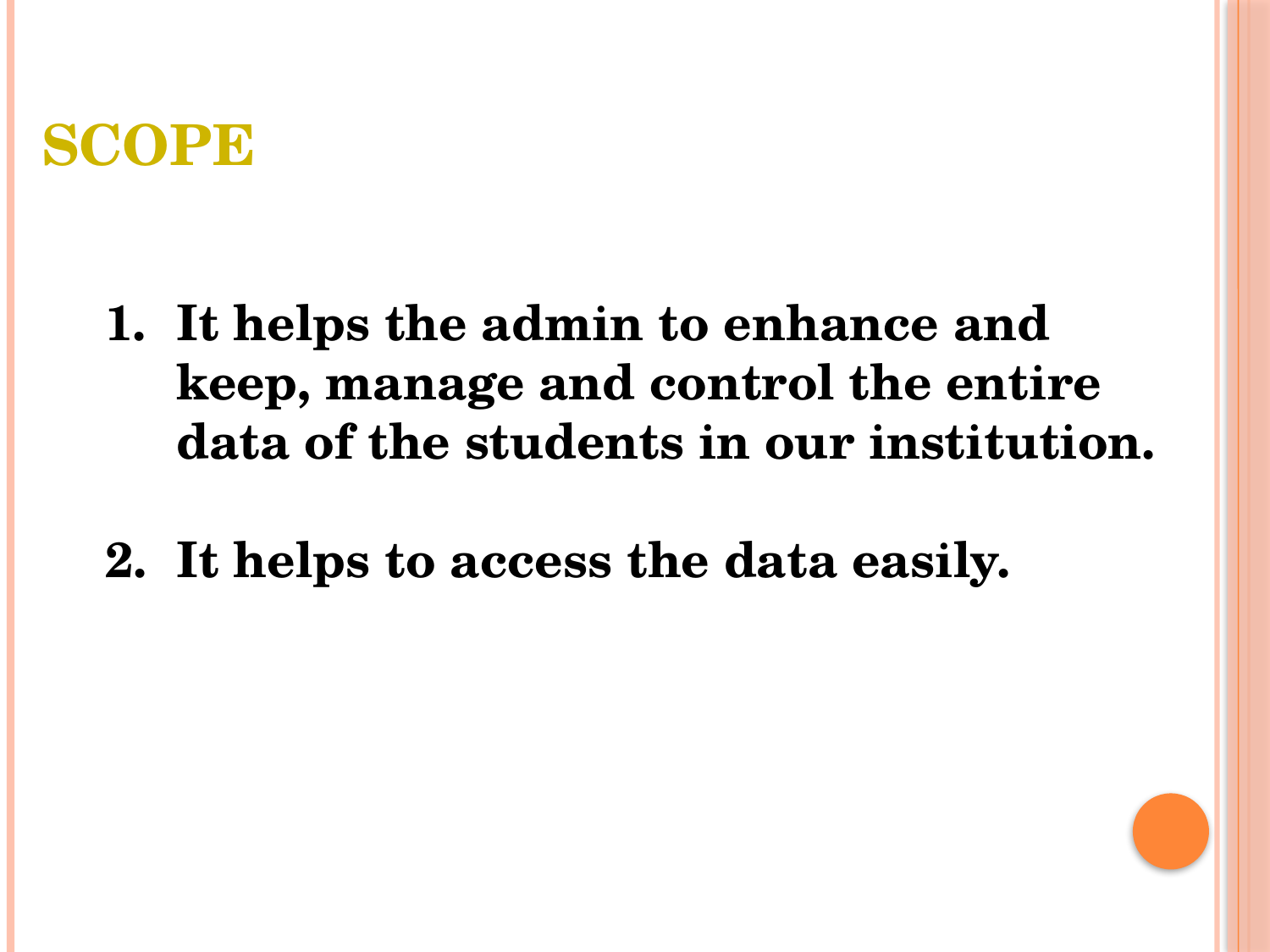

SCOPE

It helps the admin to enhance and keep, manage and control the entire data of the students in our institution.

It helps to access the data easily.